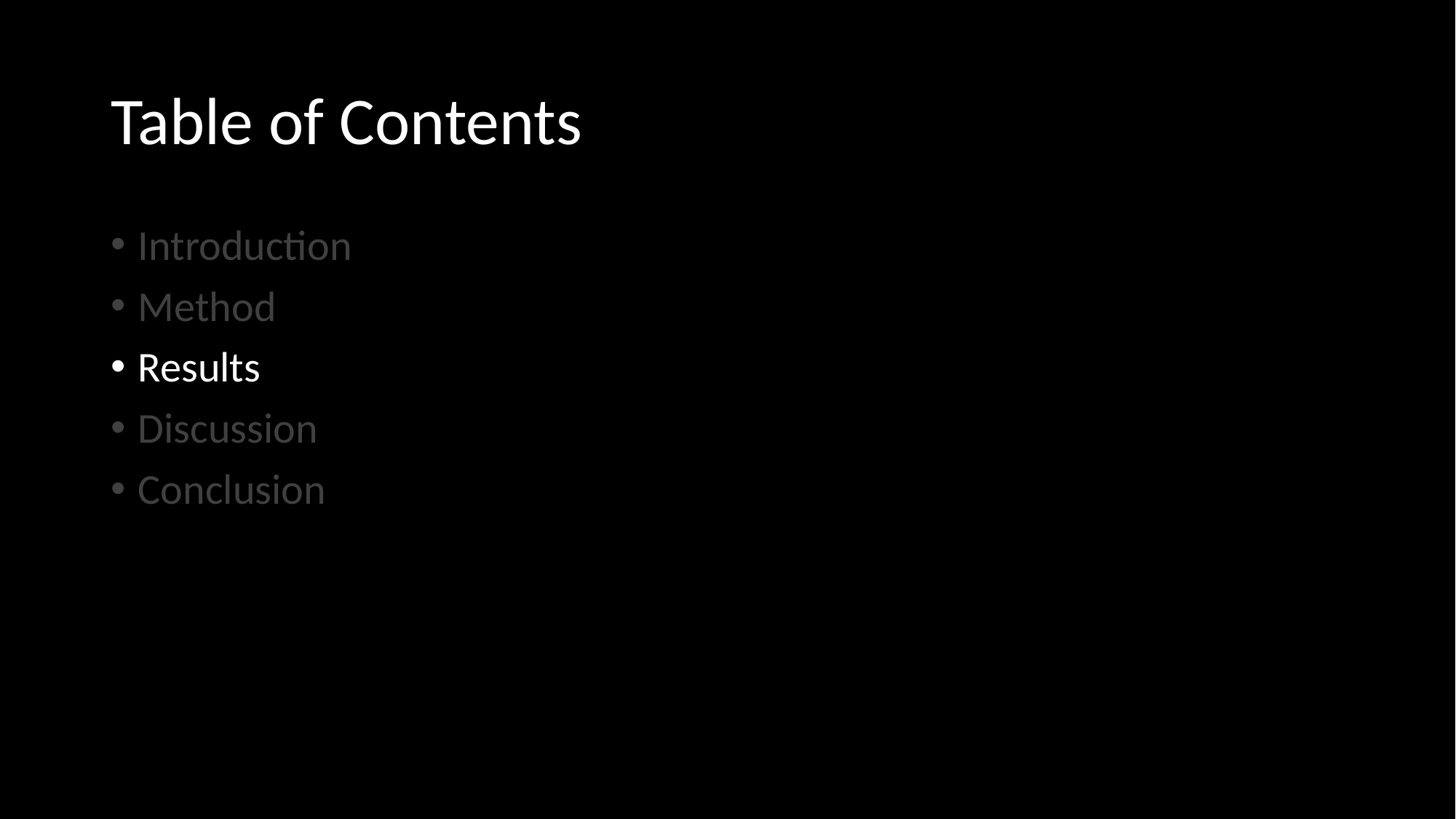

# Table of Contents
Introduction
Method
Results
Discussion
Conclusion